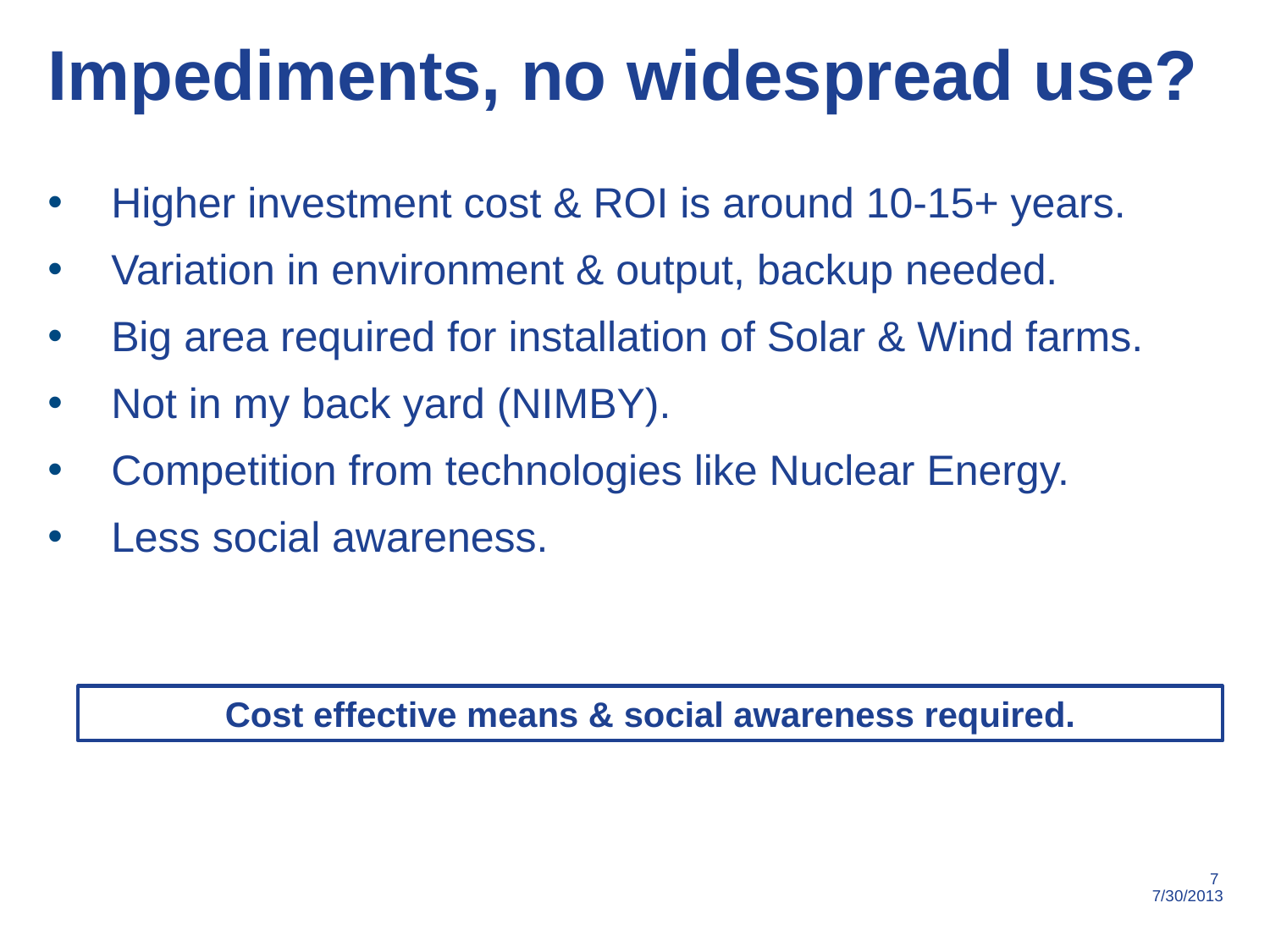

# Impediments, no widespread use?
Higher investment cost & ROI is around 10-15+ years.
Variation in environment & output, backup needed.
Big area required for installation of Solar & Wind farms.
Not in my back yard (NIMBY).
Competition from technologies like Nuclear Energy.
Less social awareness.

Cost effective means & social awareness required.